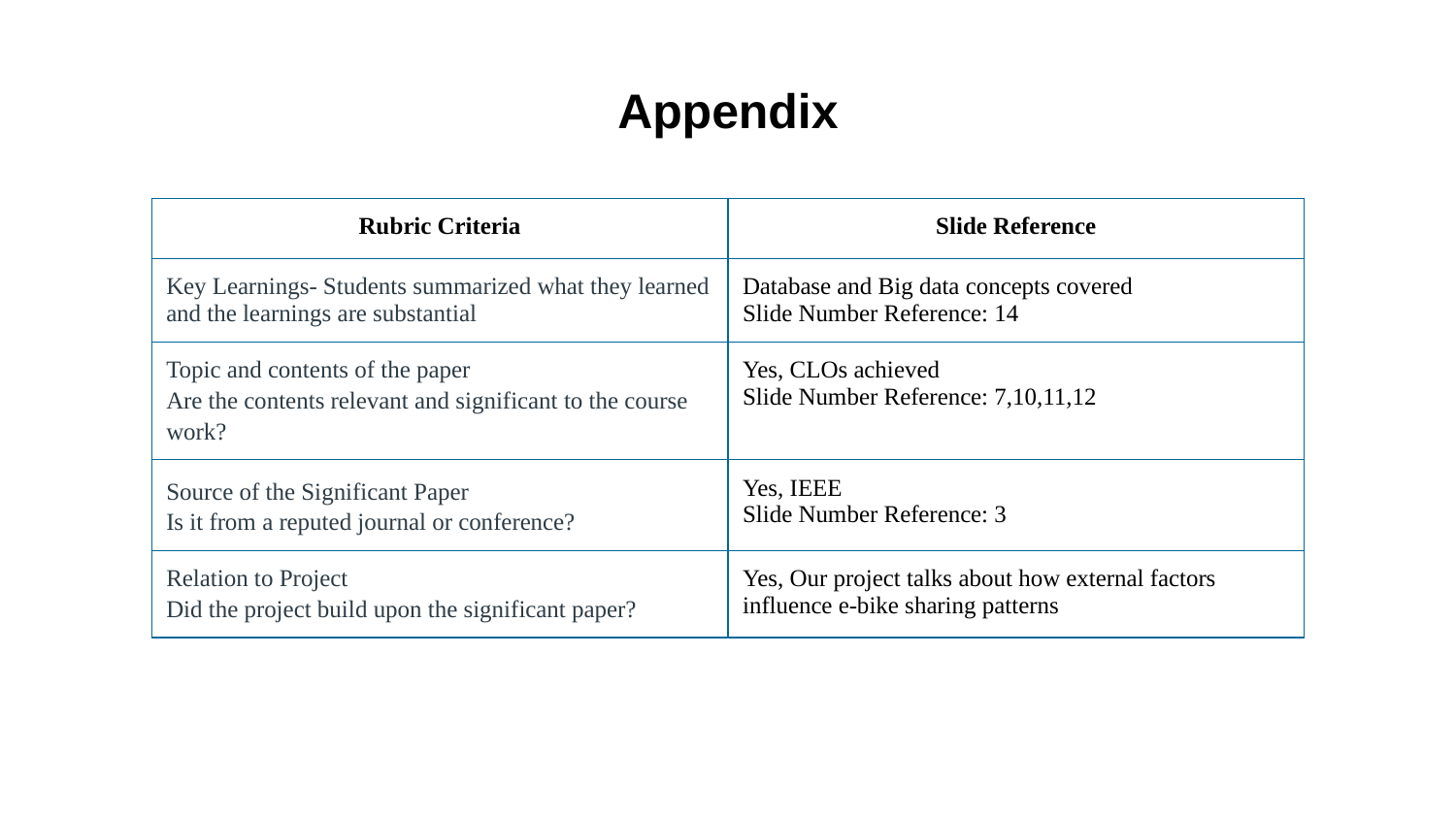

# Appendix
| Rubric Criteria | Slide Reference |
| --- | --- |
| Key Learnings- Students summarized what they learned and the learnings are substantial | Database and Big data concepts covered Slide Number Reference: 14 |
| Topic and contents of the paper Are the contents relevant and significant to the course work? | Yes, CLOs achieved Slide Number Reference: 7,10,11,12 |
| Source of the Significant Paper Is it from a reputed journal or conference? | Yes, IEEE Slide Number Reference: 3 |
| Relation to Project Did the project build upon the significant paper? | Yes, Our project talks about how external factors influence e-bike sharing patterns |